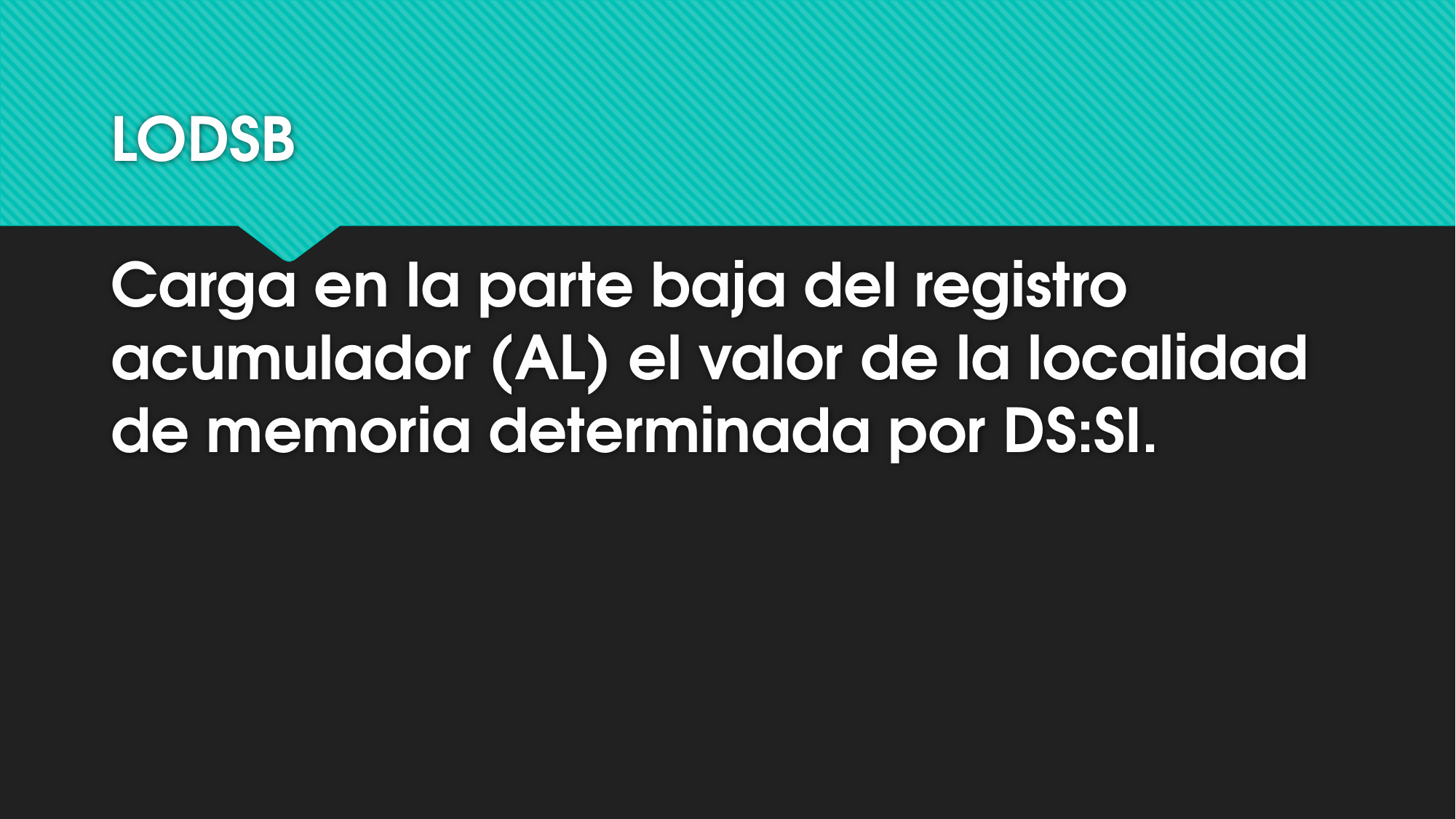

# LODSB Carga en la parte baja del registro acumulador (AL) el valor de la localidad de memoria determinada por DS:SI.